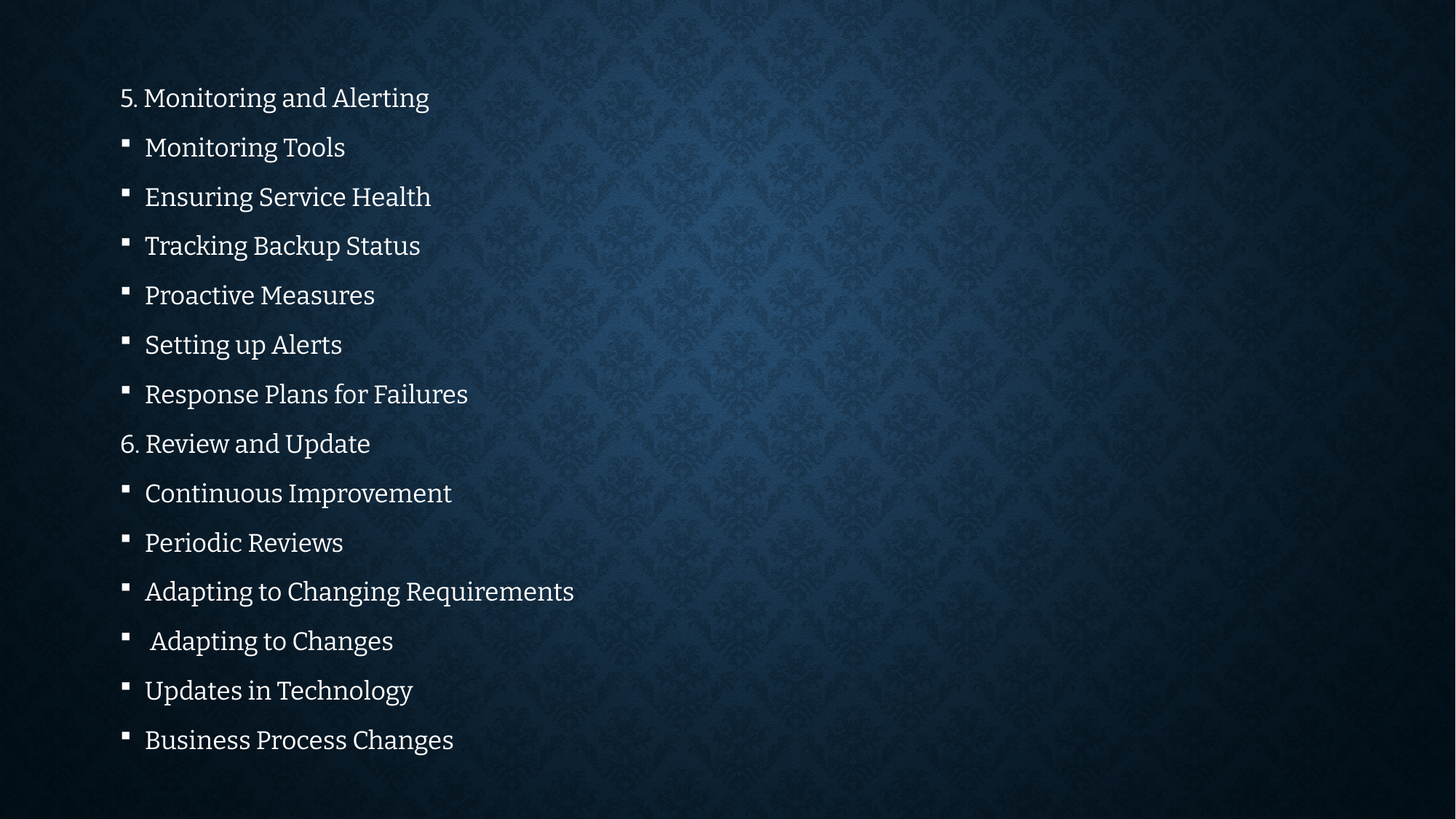

5. Monitoring and Alerting
Monitoring Tools
Ensuring Service Health
Tracking Backup Status
Proactive Measures
Setting up Alerts
Response Plans for Failures
6. Review and Update
Continuous Improvement
Periodic Reviews
Adapting to Changing Requirements
 Adapting to Changes
Updates in Technology
Business Process Changes